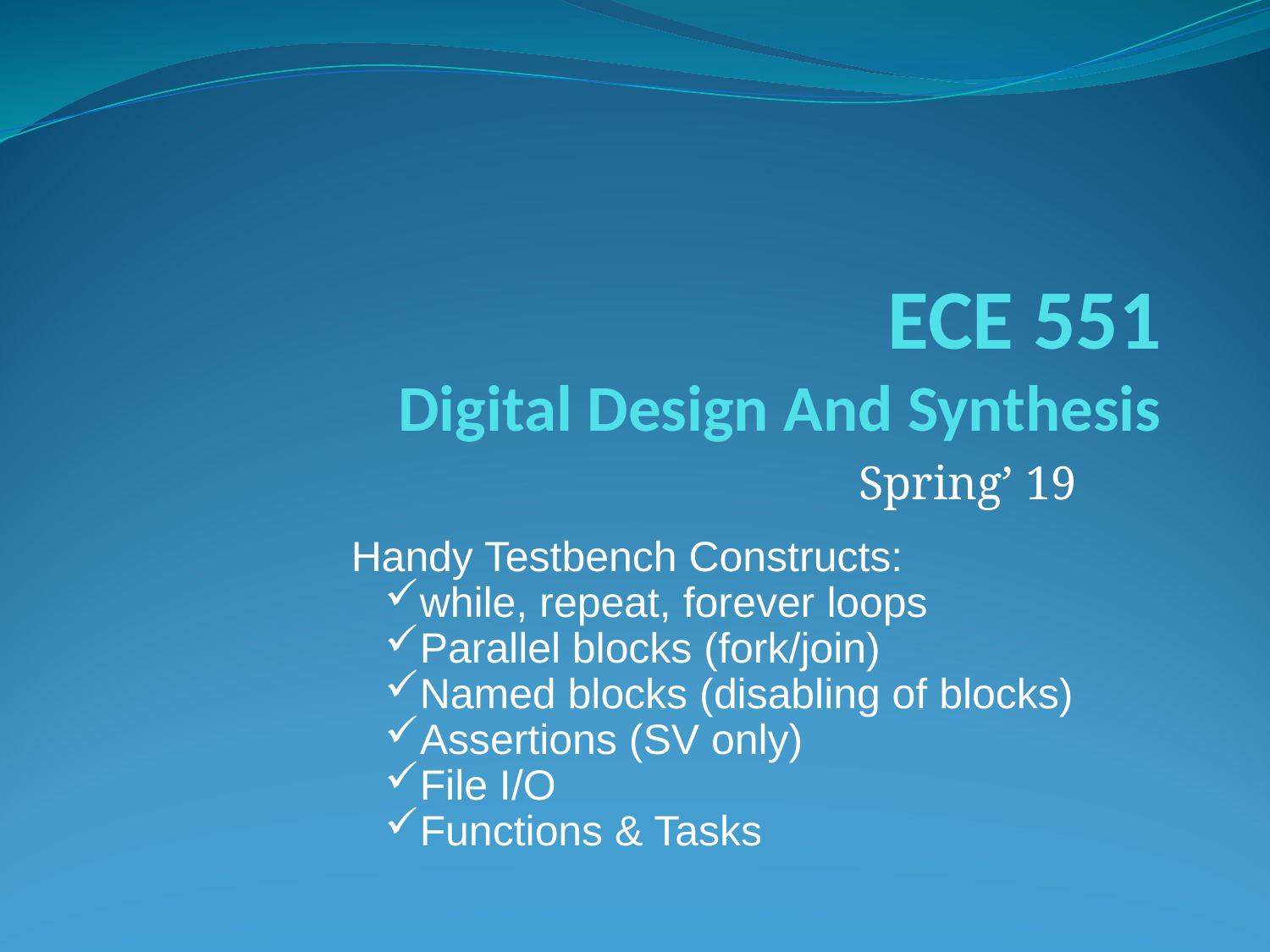

# ECE 551 Digital Design And Synthesis
Spring’ 19

Handy Testbench Constructs:
while, repeat, forever loops
Parallel blocks (fork/join)
Named blocks (disabling of blocks)
Assertions (SV only)
File I/O
Functions & Tasks